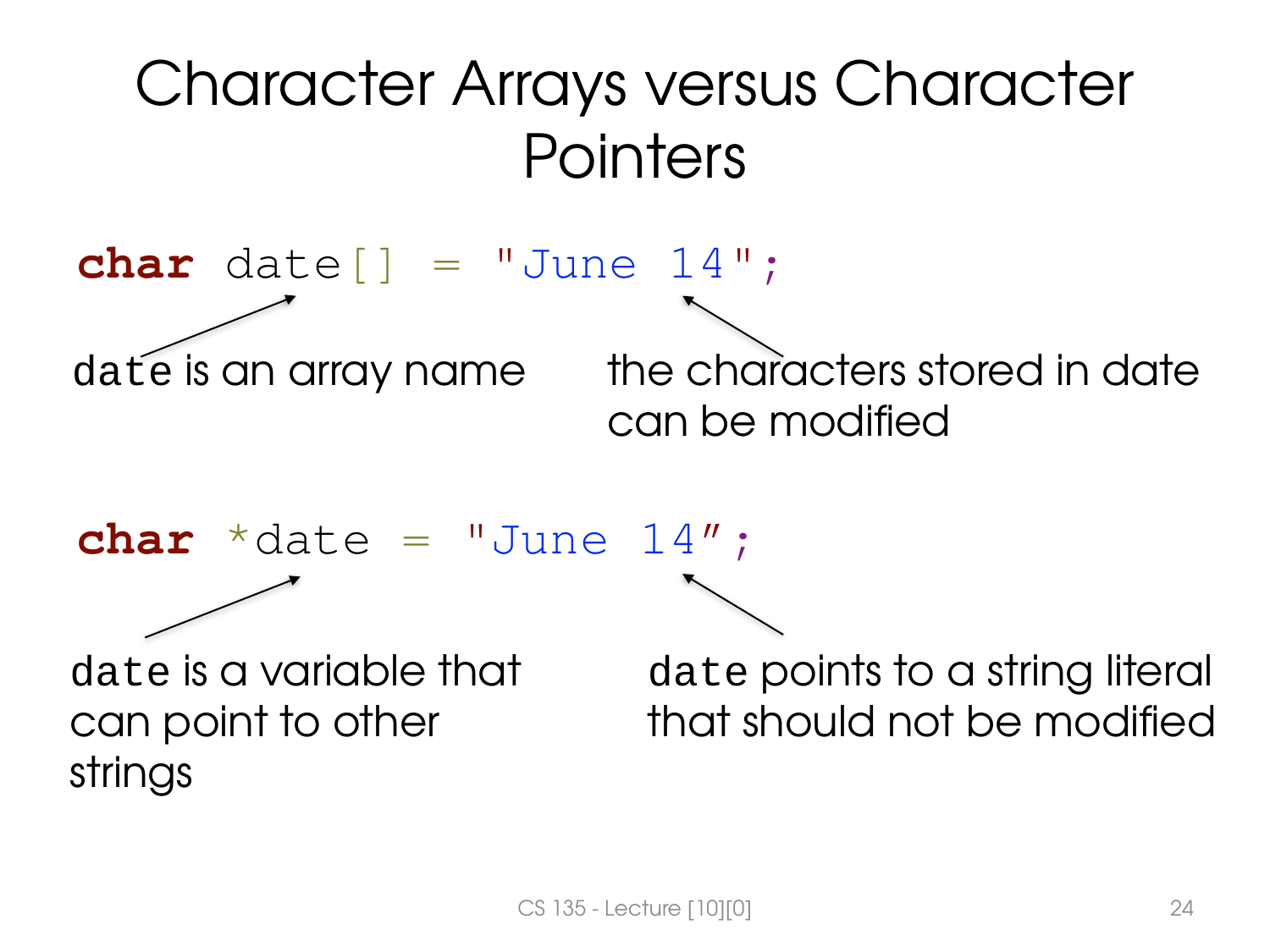

# Character Arrays versus Character Pointers
char date[] = "June 14";

char *date = "June 14”;
date is an array name
the characters stored in date can be modified
date points to a string literal that should not be modified
date is a variable that can point to other strings
CS 135 - Lecture [10][0]
24